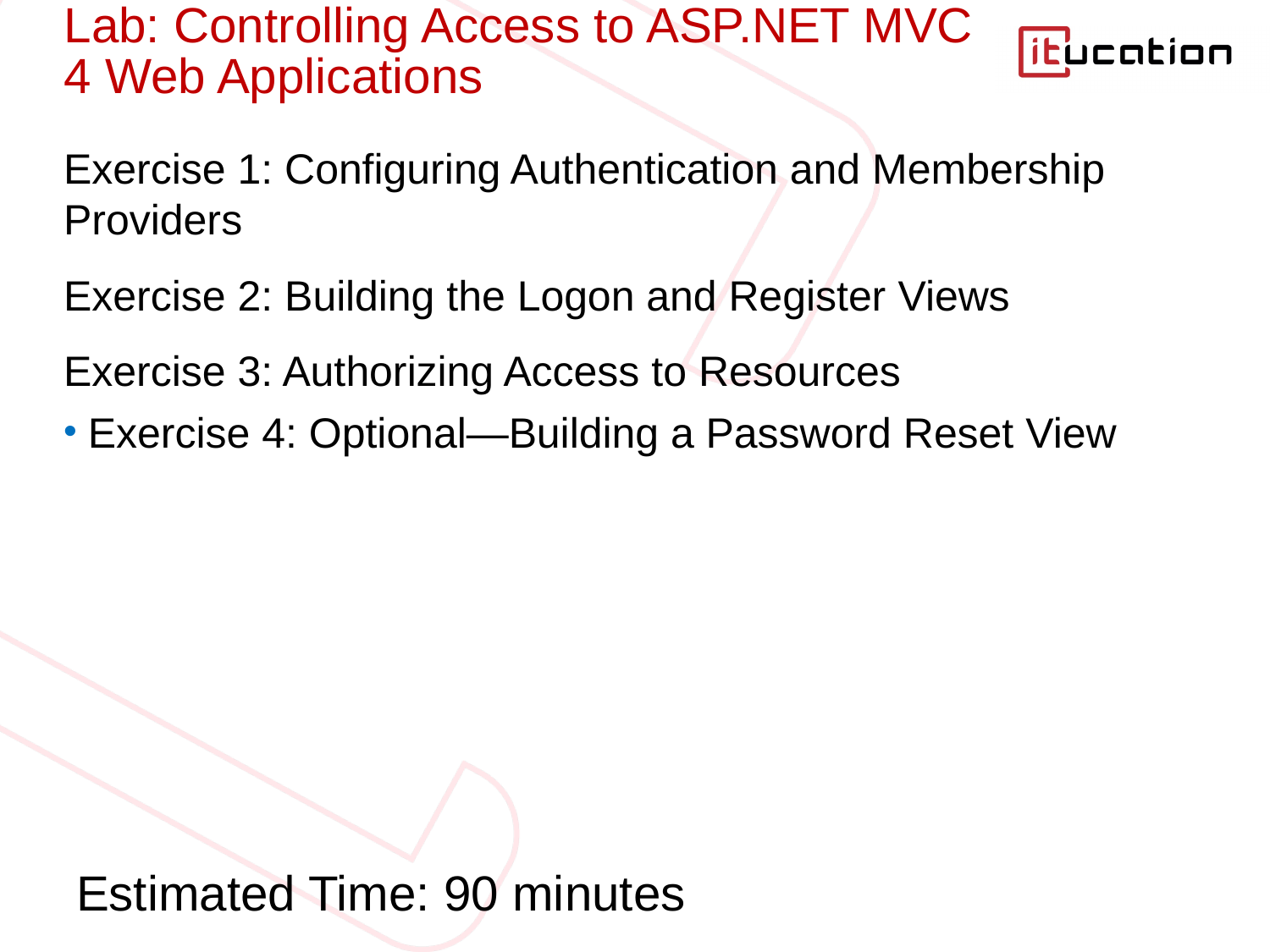

# Lab: Controlling Access to ASP.NET MVC 4 Web Applications
Exercise 1: Configuring Authentication and Membership Providers
Exercise 2: Building the Logon and Register Views
Exercise 3: Authorizing Access to Resources
Exercise 4: Optional—Building a Password Reset View
Estimated Time: 90 minutes